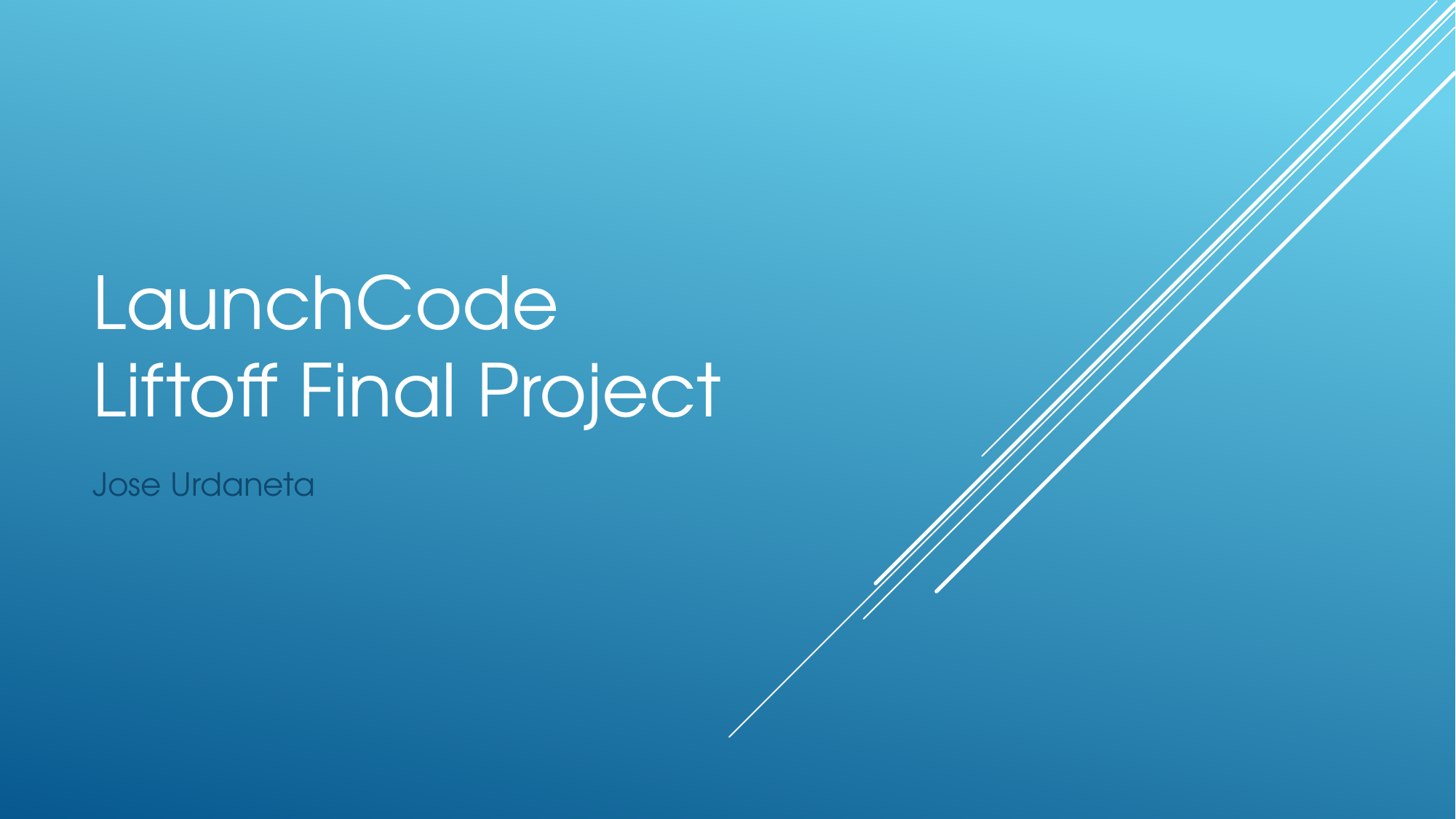

# LaunchCode Liftoff Final Project
Jose Urdaneta